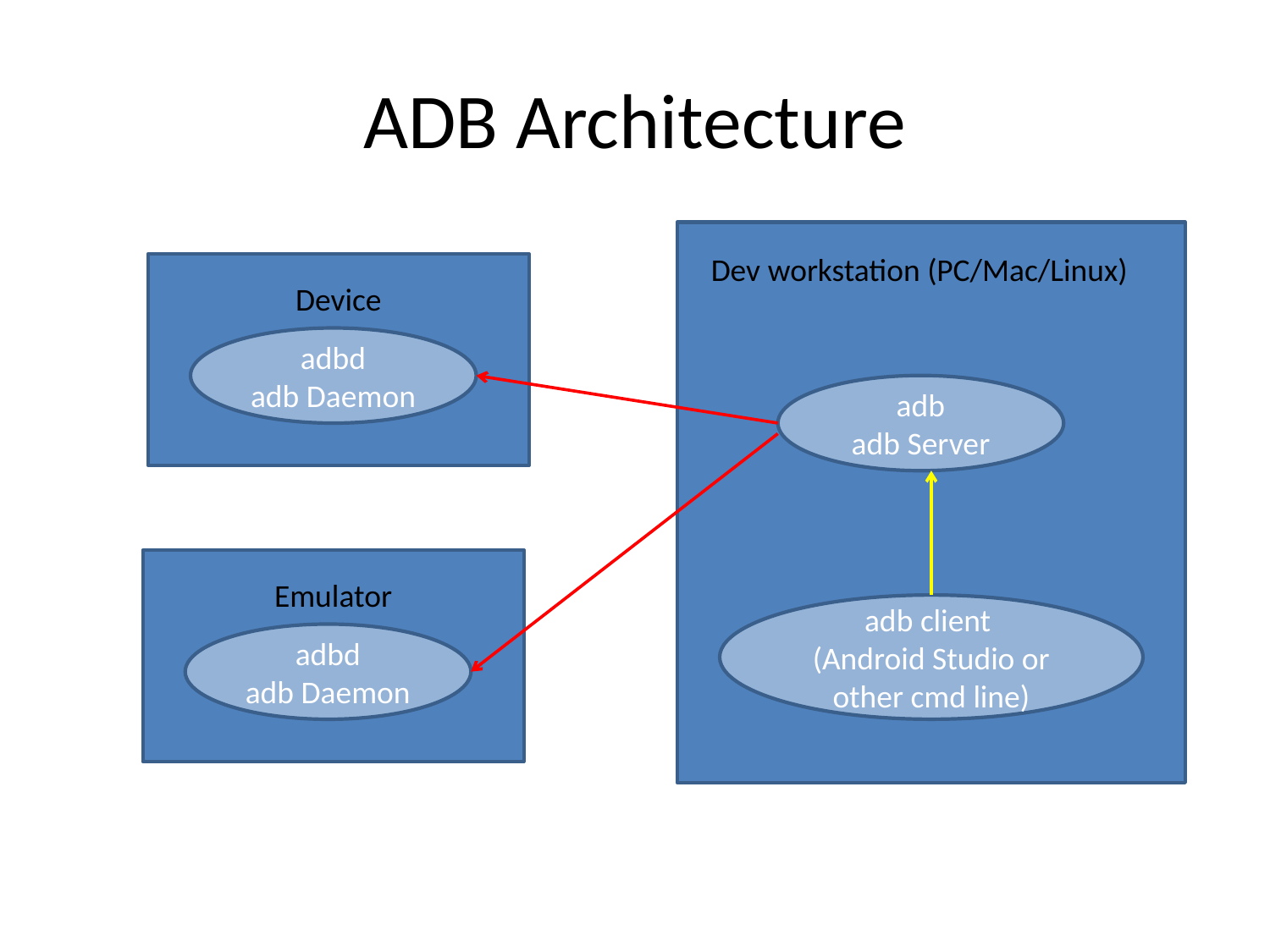

# ADB Architecture

Dev workstation (PC/Mac/Linux)

Device
adbd
adb Daemon
adb
adb Server

Emulator
adb client
(Android Studio or other cmd line)
adbd
adb Daemon